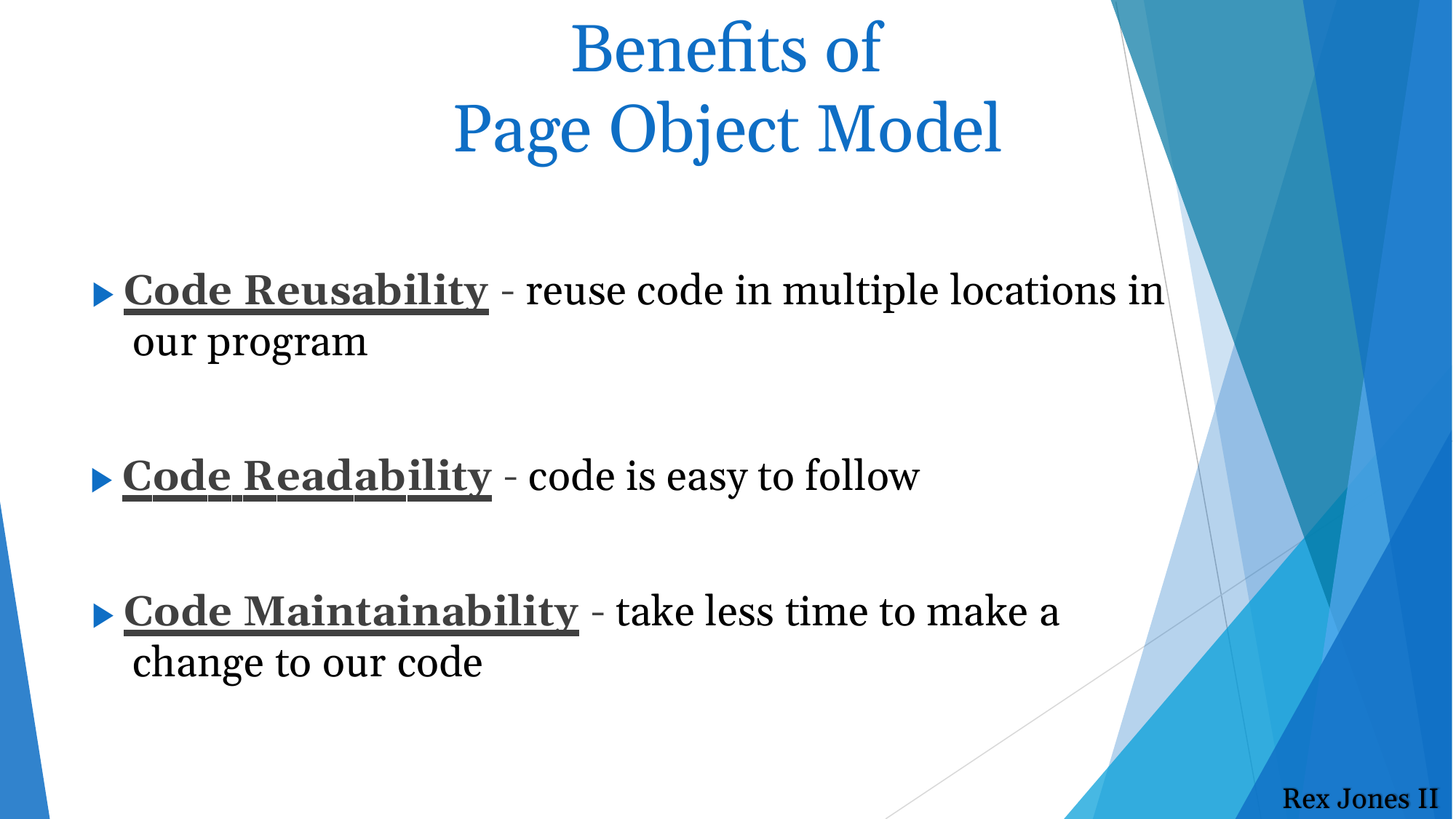

# Benefits of  Page Object Model
▶ Code Reusability - reuse code in multiple locations in  our program

▶ Code Readability - code is easy to follow

▶ Code Maintainability - take less time to make a  change to our code

Rex Jones II